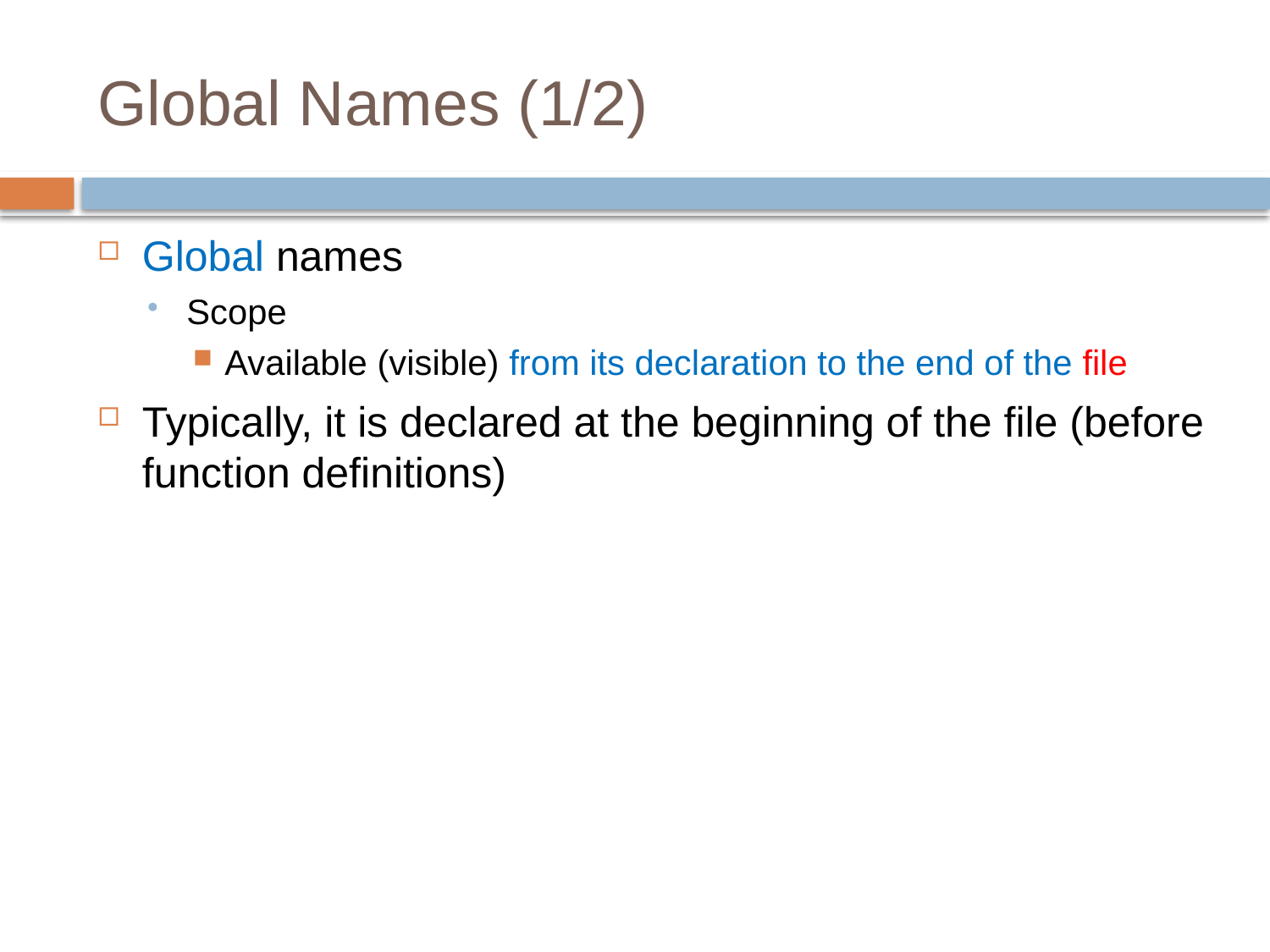

# Global Names (1/2)
Global names
Scope
Available (visible) from its declaration to the end of the file
Typically, it is declared at the beginning of the file (before function definitions)